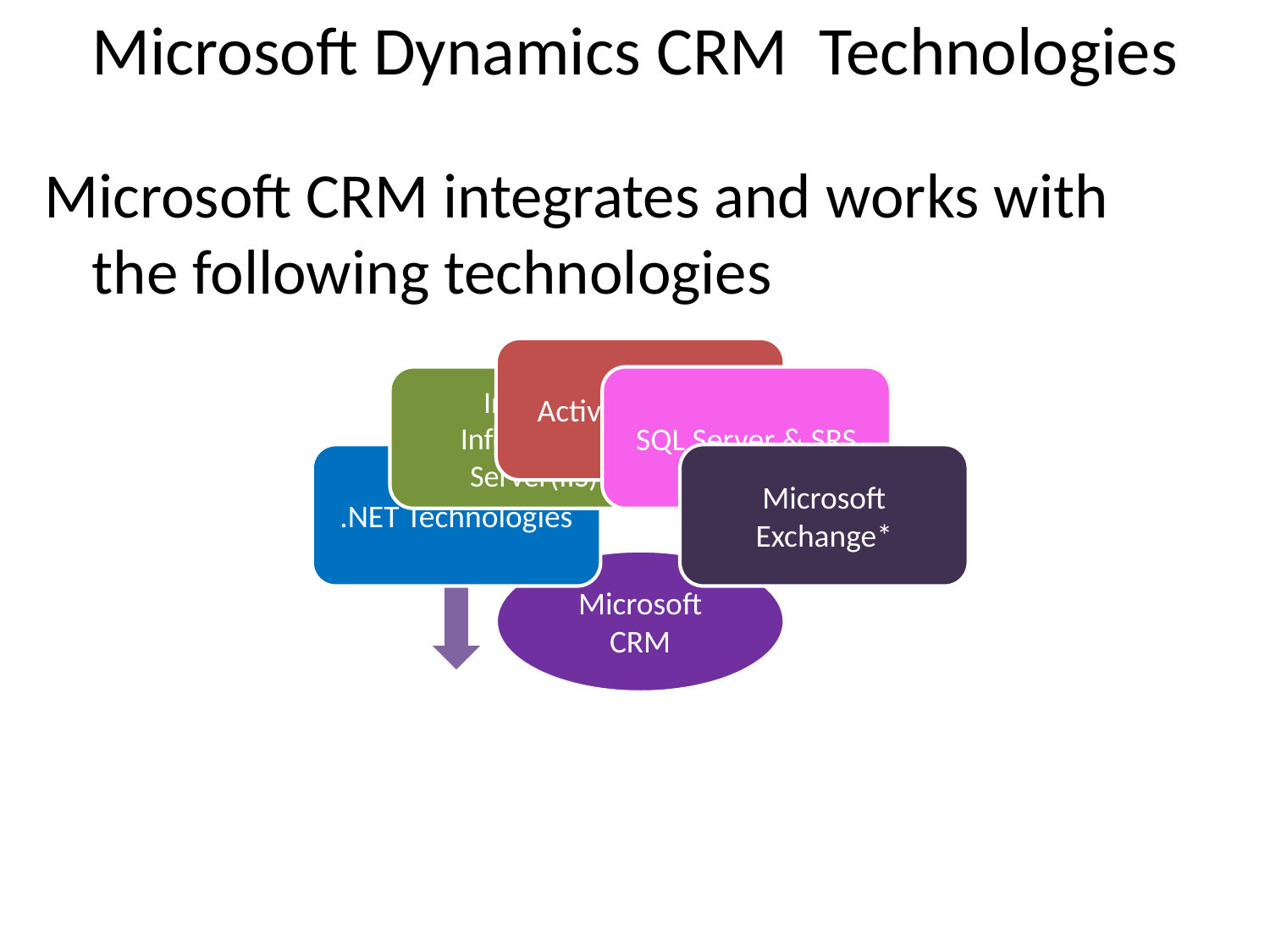

# Microsoft Dynamics CRM  Technologies
Microsoft CRM integrates and works with the following technologies
Microsoft CRM
.NET Technologies
Active Directory
SQL Server & SRS